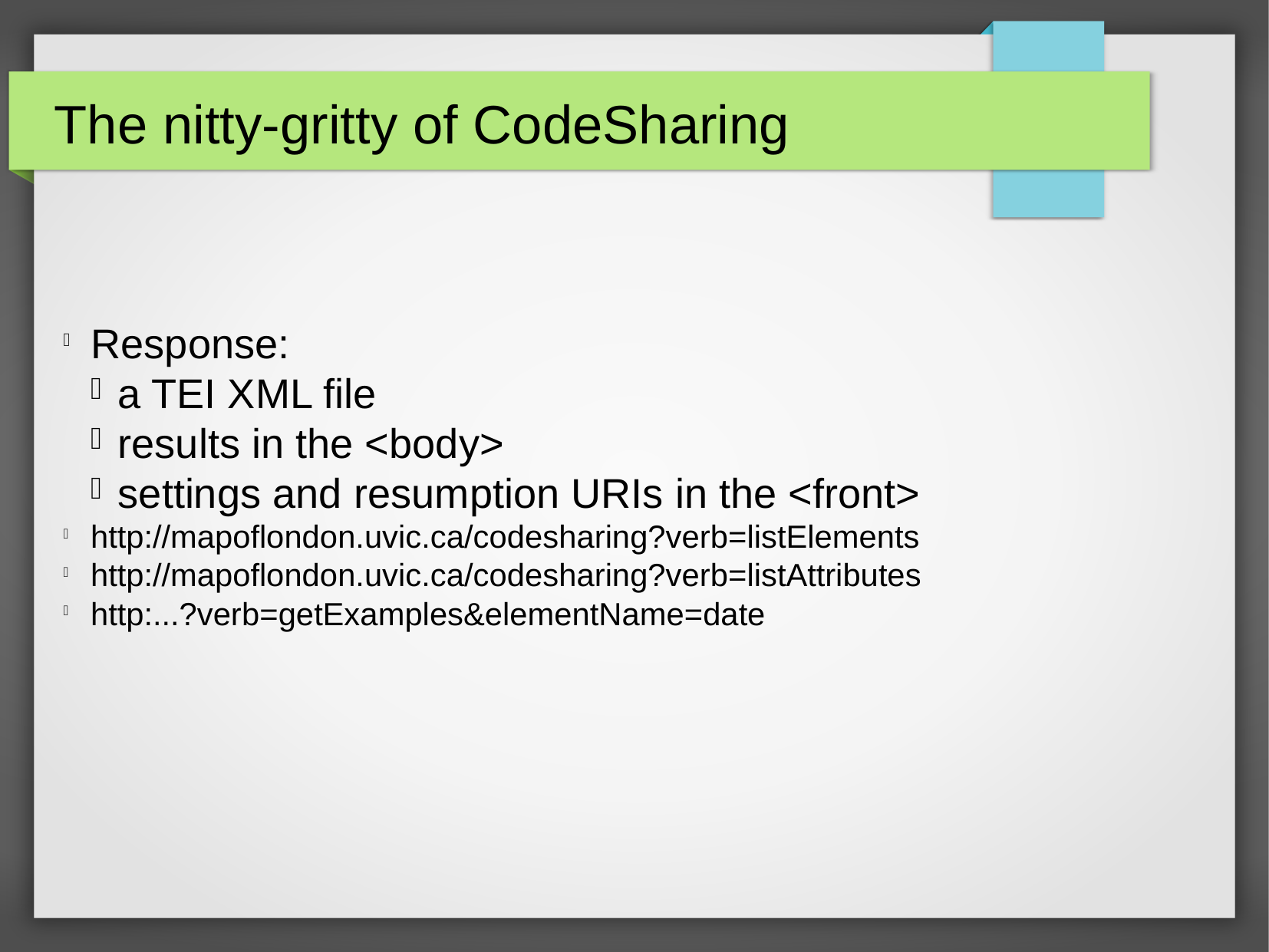

The nitty-gritty of CodeSharing
Response:
a TEI XML file
results in the <body>
settings and resumption URIs in the <front>
http://mapoflondon.uvic.ca/codesharing?verb=listElements
http://mapoflondon.uvic.ca/codesharing?verb=listAttributes
http:...?verb=getExamples&elementName=date